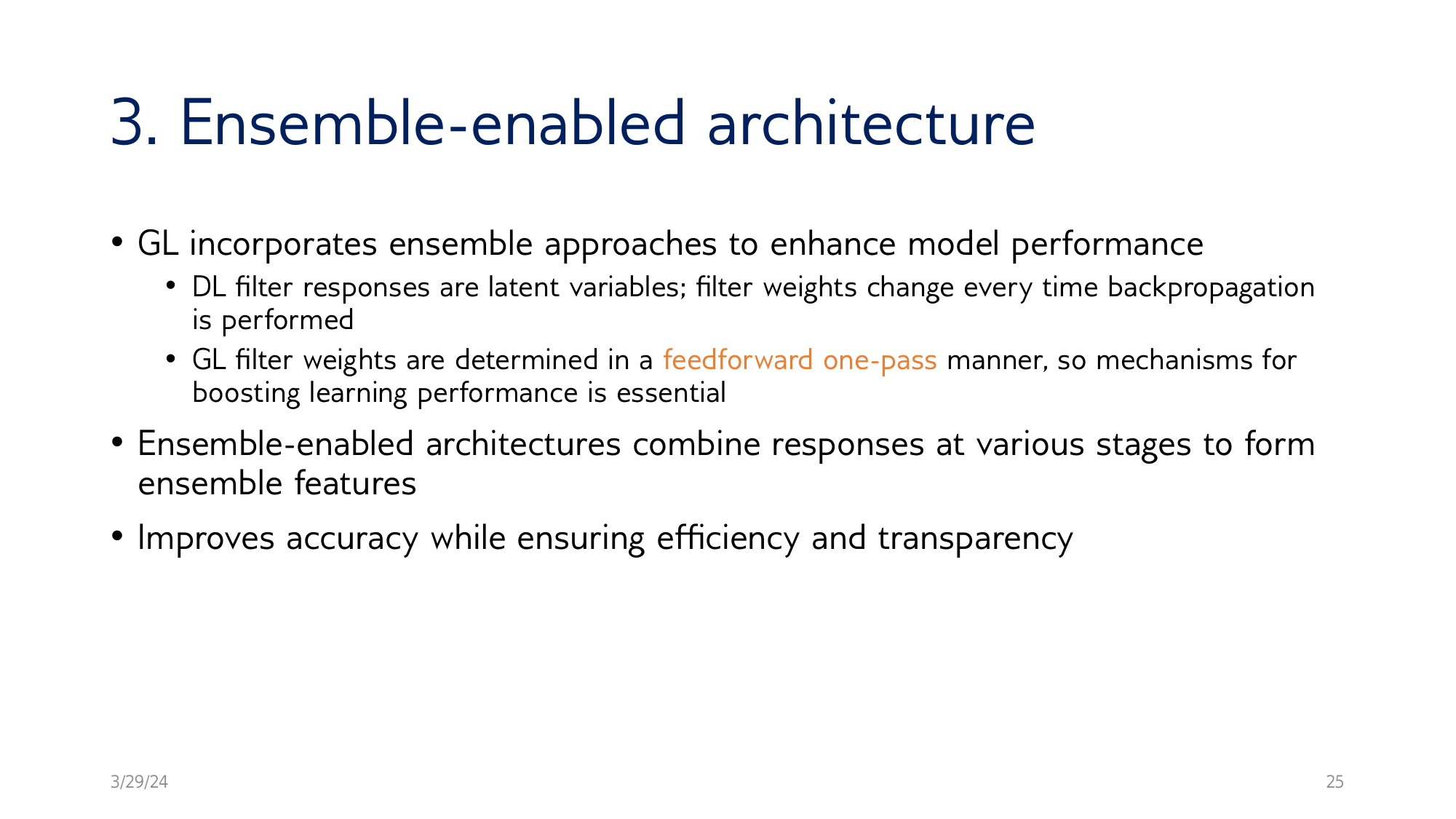

# 3. Ensemble-enabled architecture
GL incorporates ensemble approaches to enhance model performance
DL filter responses are latent variables; filter weights change every time backpropagation is performed
GL filter weights are determined in a feedforward one-pass manner, so mechanisms for boosting learning performance is essential
Ensemble-enabled architectures combine responses at various stages to form ensemble features
Improves accuracy while ensuring efficiency and transparency
3/29/24
25